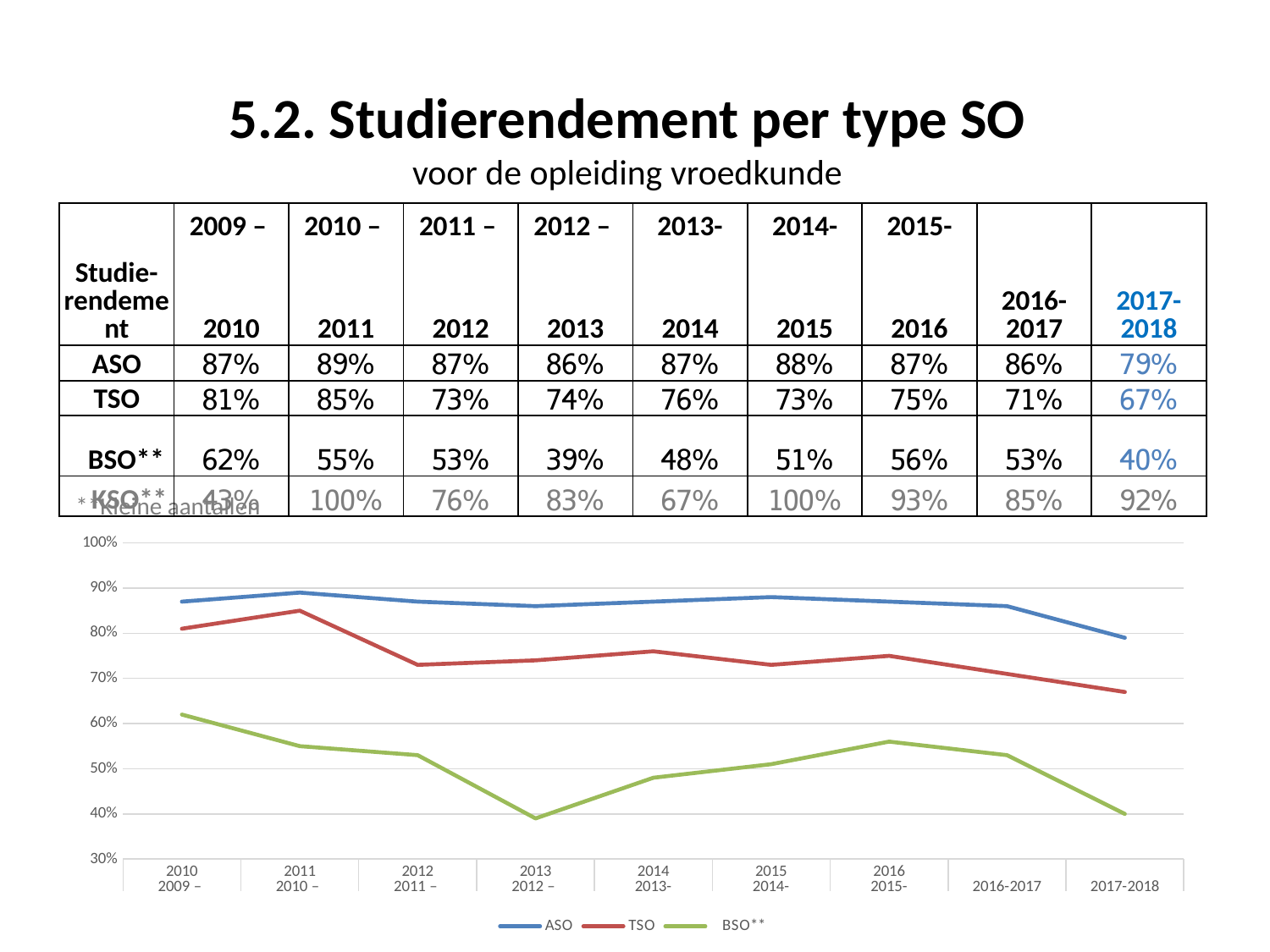

5.2. Studierendement per type SO
voor de opleiding vroedkunde
| Studie-rendement | 2009 – | 2010 – | 2011 – | 2012 – | 2013- | 2014- | 2015- | 2016-2017 | 2017-2018 |
| --- | --- | --- | --- | --- | --- | --- | --- | --- | --- |
|  | 2010 | 2011 | 2012 | 2013 | 2014 | 2015 | 2016 |  |  |
| ASO | 87% | 89% | 87% | 86% | 87% | 88% | 87% | 86% | 79% |
| TSO | 81% | 85% | 73% | 74% | 76% | 73% | 75% | 71% | 67% |
| BSO\*\* | 62% | 55% | 53% | 39% | 48% | 51% | 56% | 53% | 40% |
| KSO\*\* | 43% | 100% | 76% | 83% | 67% | 100% | 93% | 85% | 92% |
**Kleine aantallen

### Chart

| Category | ASO | TSO |    BSO** |
|---|---|---|---|
| 2010 | 0.87 | 0.81 | 0.62 |
| 2011 | 0.89 | 0.85 | 0.55 |
| 2012 | 0.87 | 0.73 | 0.53 |
| 2013 | 0.86 | 0.74 | 0.39 |
| 2014 | 0.87 | 0.76 | 0.48 |
| 2015 | 0.88 | 0.73 | 0.51 |
| 2016 | 0.87 | 0.75 | 0.56 |
|  | 0.86 | 0.71 | 0.53 |
|  | 0.79 | 0.67 | 0.4 |